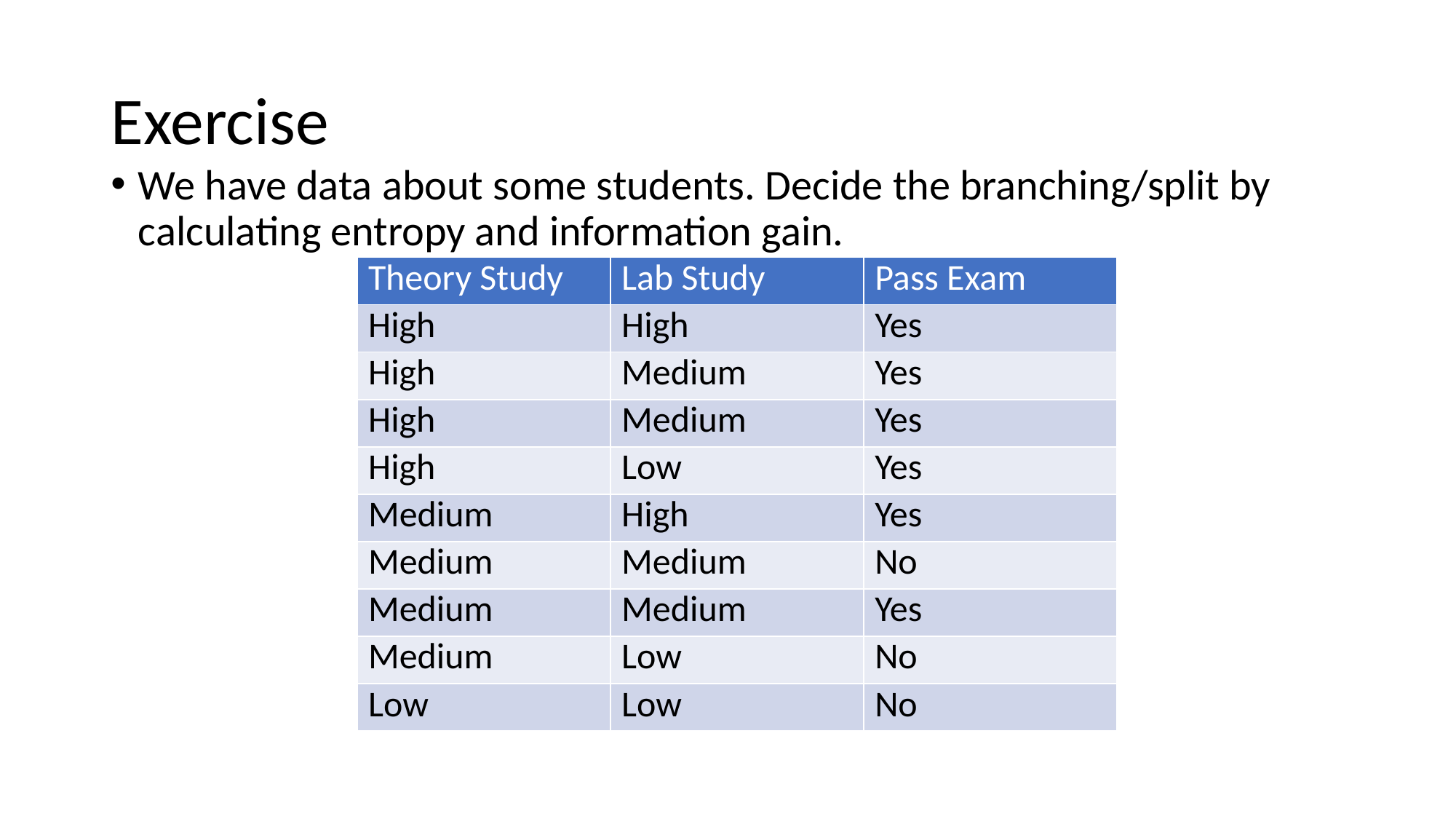

# Exercise
We have data about some students. Decide the branching/split by calculating entropy and information gain.
| Theory Study | Lab Study | Pass Exam |
| --- | --- | --- |
| High | High | Yes |
| High | Medium | Yes |
| High | Medium | Yes |
| High | Low | Yes |
| Medium | High | Yes |
| Medium | Medium | No |
| Medium | Medium | Yes |
| Medium | Low | No |
| Low | Low | No |